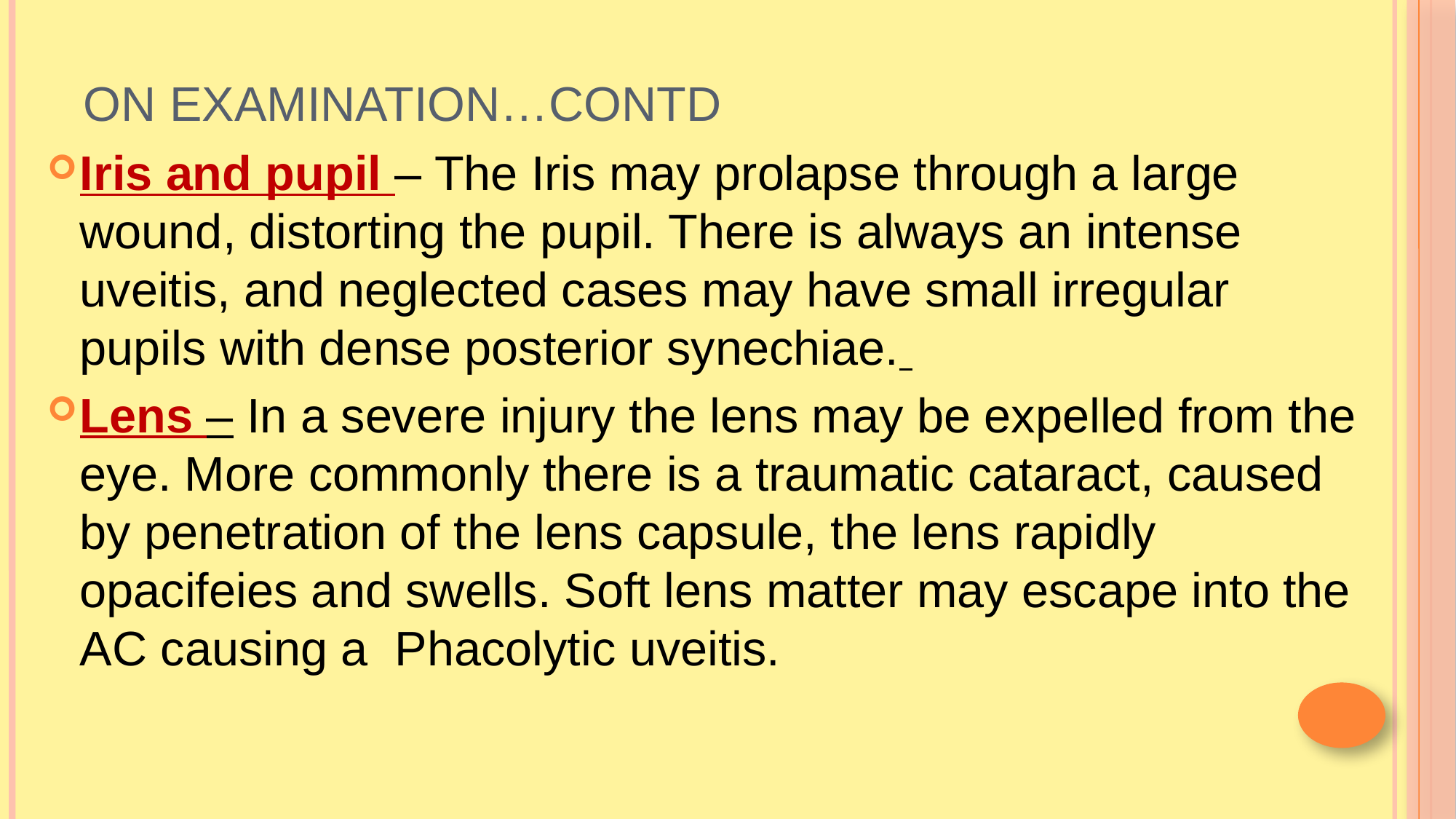

# On examination…contd
Iris and pupil – The Iris may prolapse through a large wound, distorting the pupil. There is always an intense uveitis, and neglected cases may have small irregular pupils with dense posterior synechiae.
Lens – In a severe injury the lens may be expelled from the eye. More commonly there is a traumatic cataract, caused by penetration of the lens capsule, the lens rapidly opacifeies and swells. Soft lens matter may escape into the AC causing a  Phacolytic uveitis.